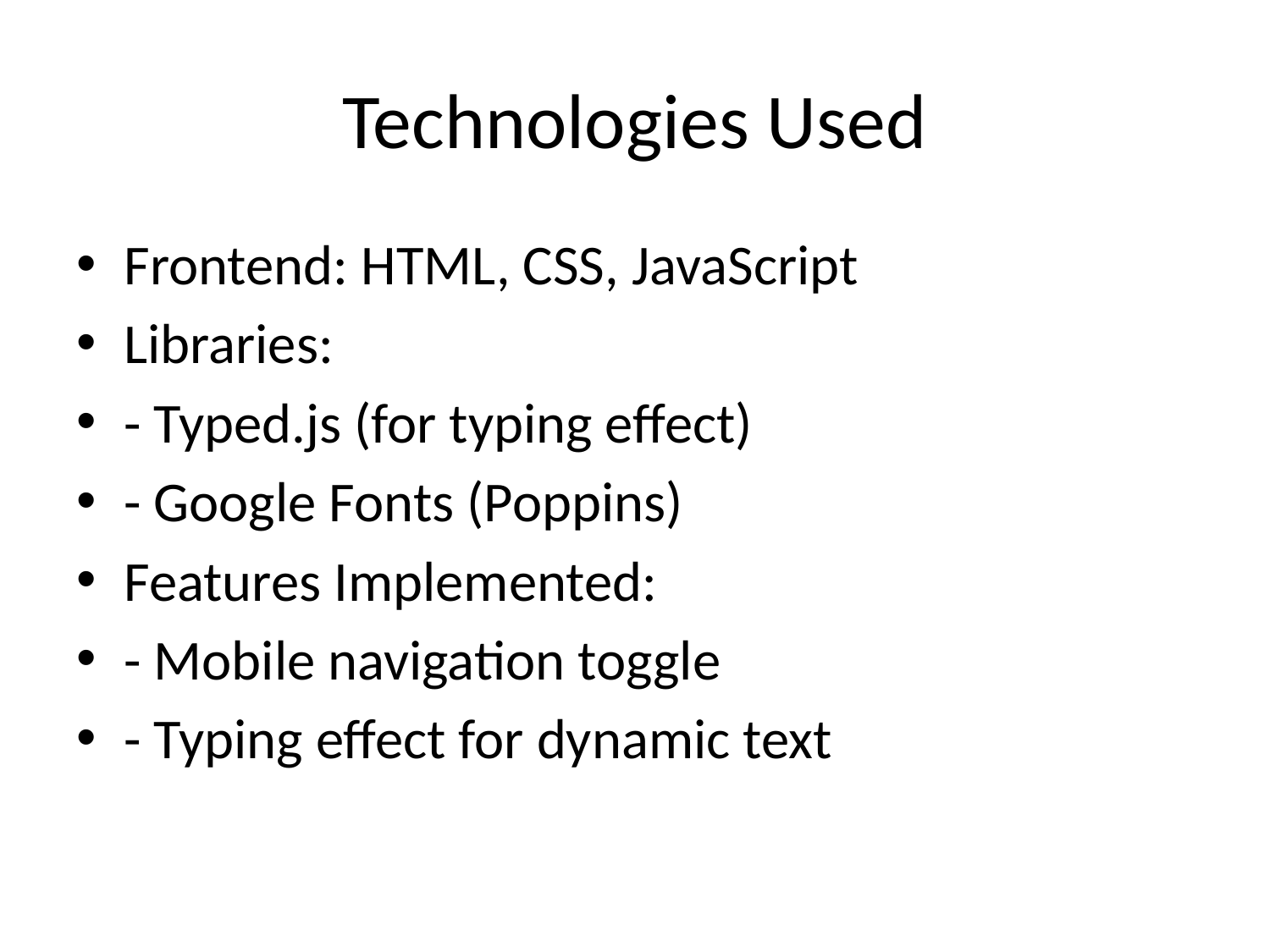

# Technologies Used
Frontend: HTML, CSS, JavaScript
Libraries:
- Typed.js (for typing effect)
- Google Fonts (Poppins)
Features Implemented:
- Mobile navigation toggle
- Typing effect for dynamic text